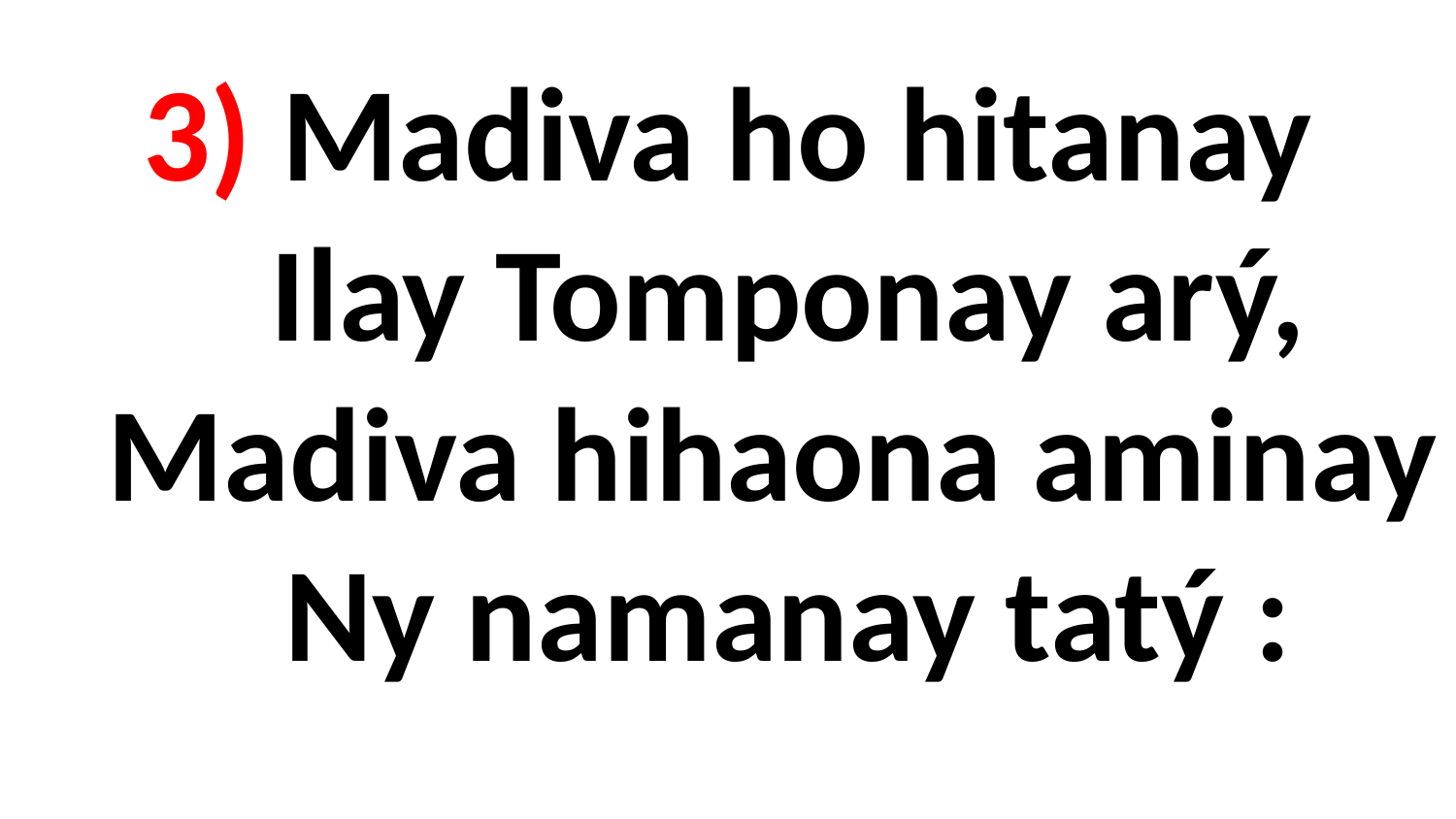

# 3) Madiva ho hitanay Ilay Tomponay arý, Madiva hihaona aminay Ny namanay tatý :